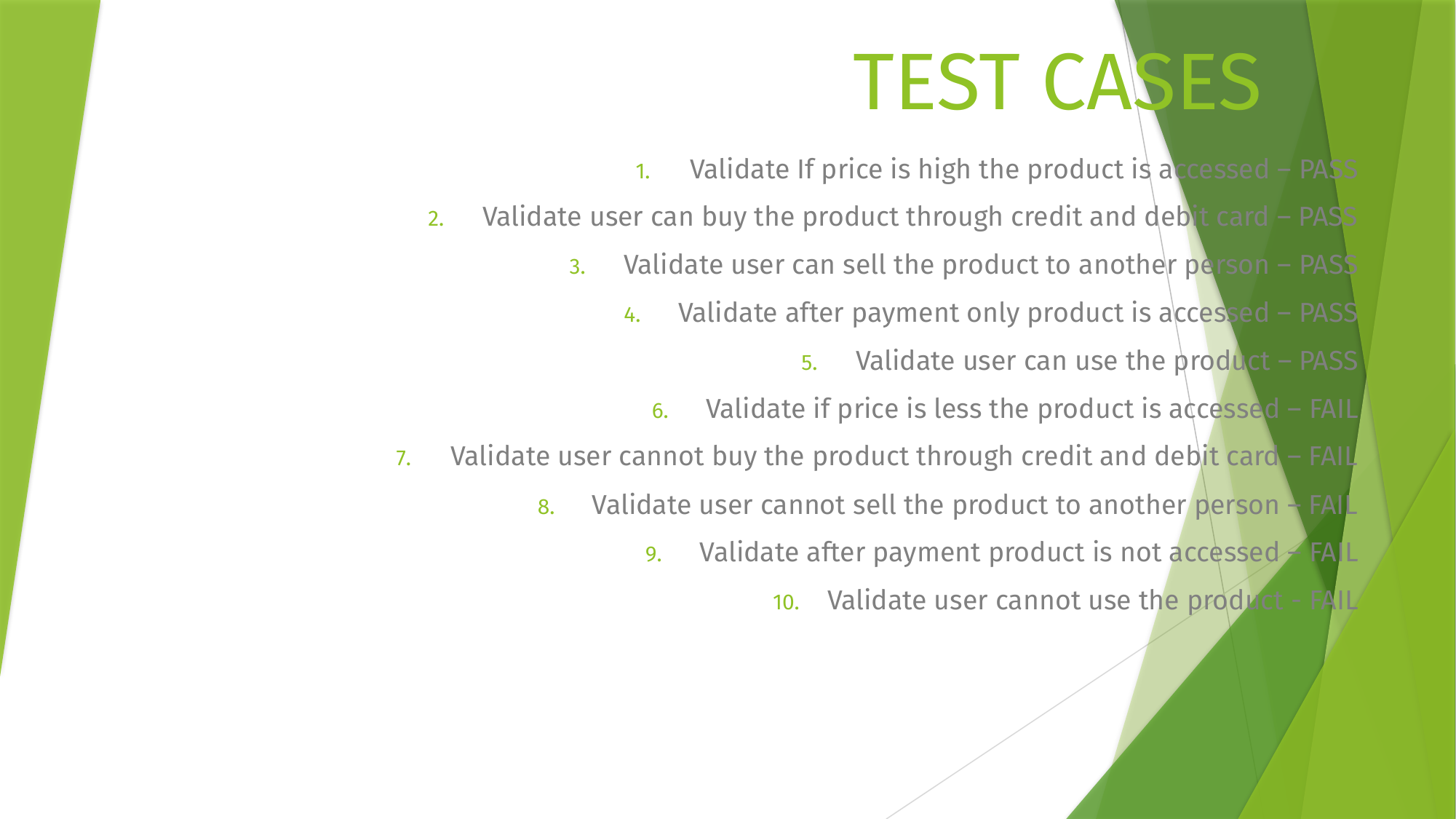

# TEST CASES
Validate If price is high the product is accessed – PASS
Validate user can buy the product through credit and debit card – PASS
Validate user can sell the product to another person – PASS
Validate after payment only product is accessed – PASS
Validate user can use the product – PASS
Validate if price is less the product is accessed – FAIL
Validate user cannot buy the product through credit and debit card – FAIL
Validate user cannot sell the product to another person – FAIL
Validate after payment product is not accessed – FAIL
Validate user cannot use the product - FAIL